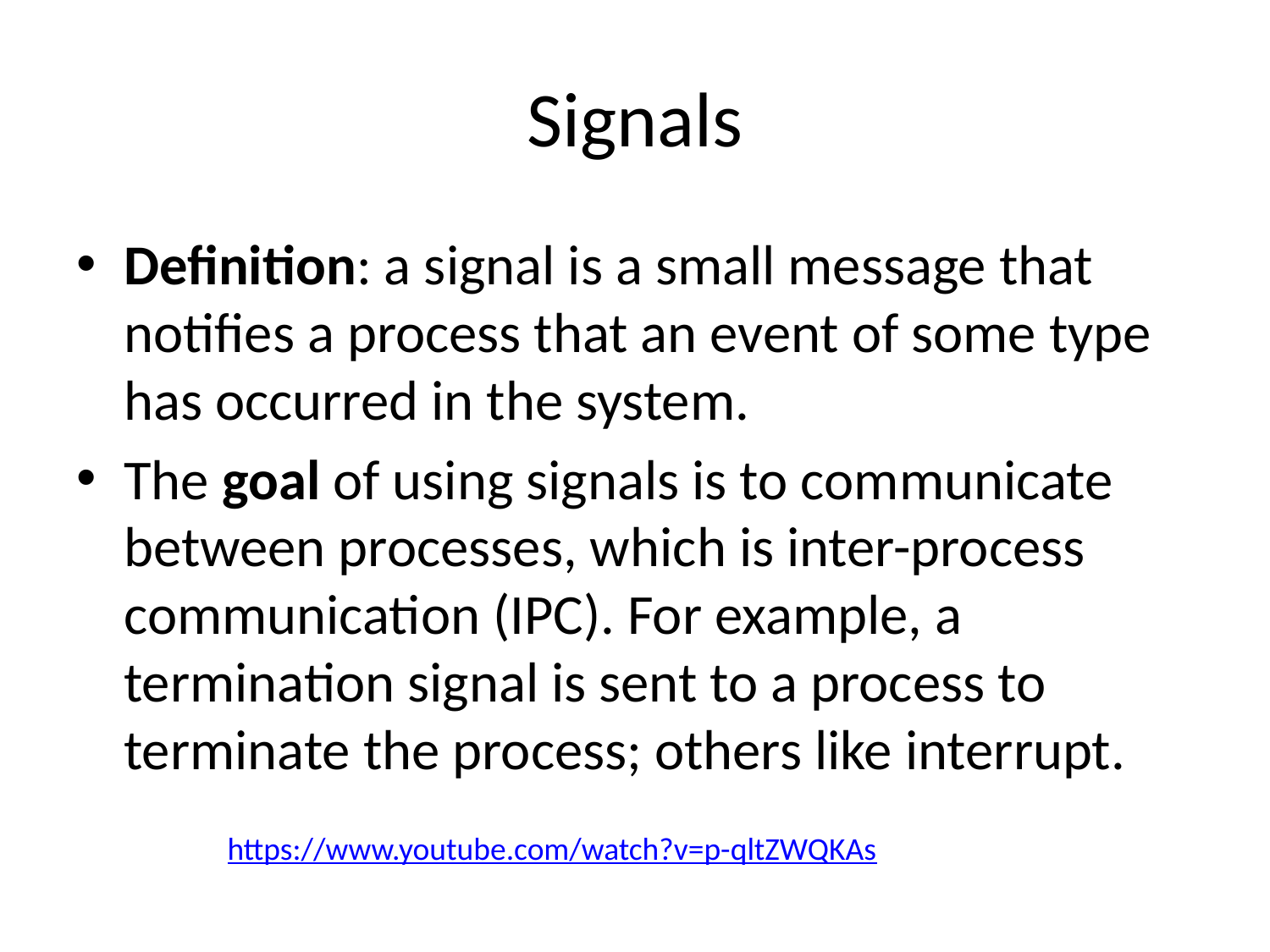

# Signals
Definition: a signal is a small message that notifies a process that an event of some type has occurred in the system.
The goal of using signals is to communicate between processes, which is inter-process communication (IPC). For example, a termination signal is sent to a process to terminate the process; others like interrupt.
https://www.youtube.com/watch?v=p-qltZWQKAs